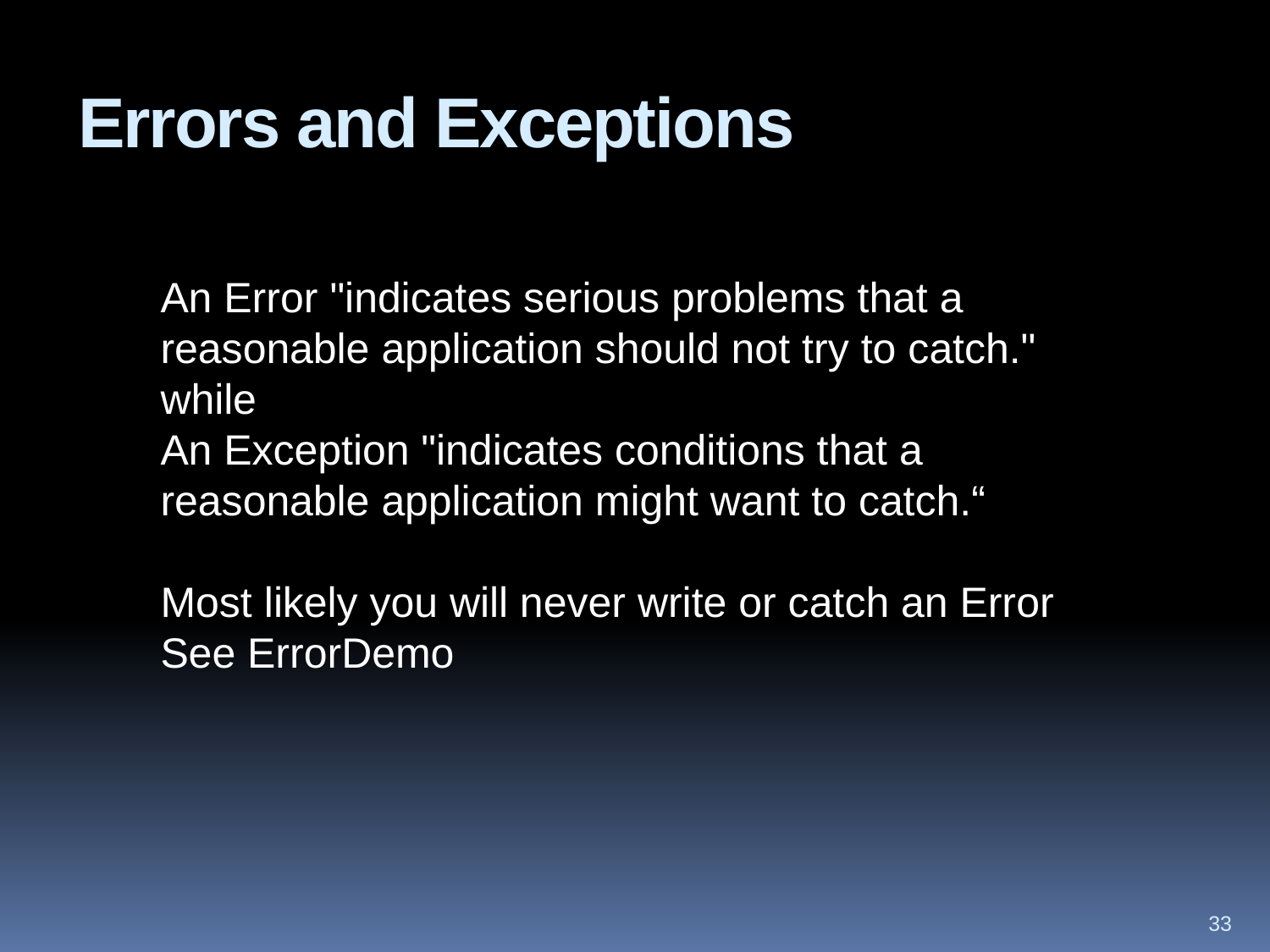

# Errors and Exceptions
An Error "indicates serious problems that a reasonable application should not try to catch."
while
An Exception "indicates conditions that a reasonable application might want to catch.“

Most likely you will never write or catch an Error
See ErrorDemo

33